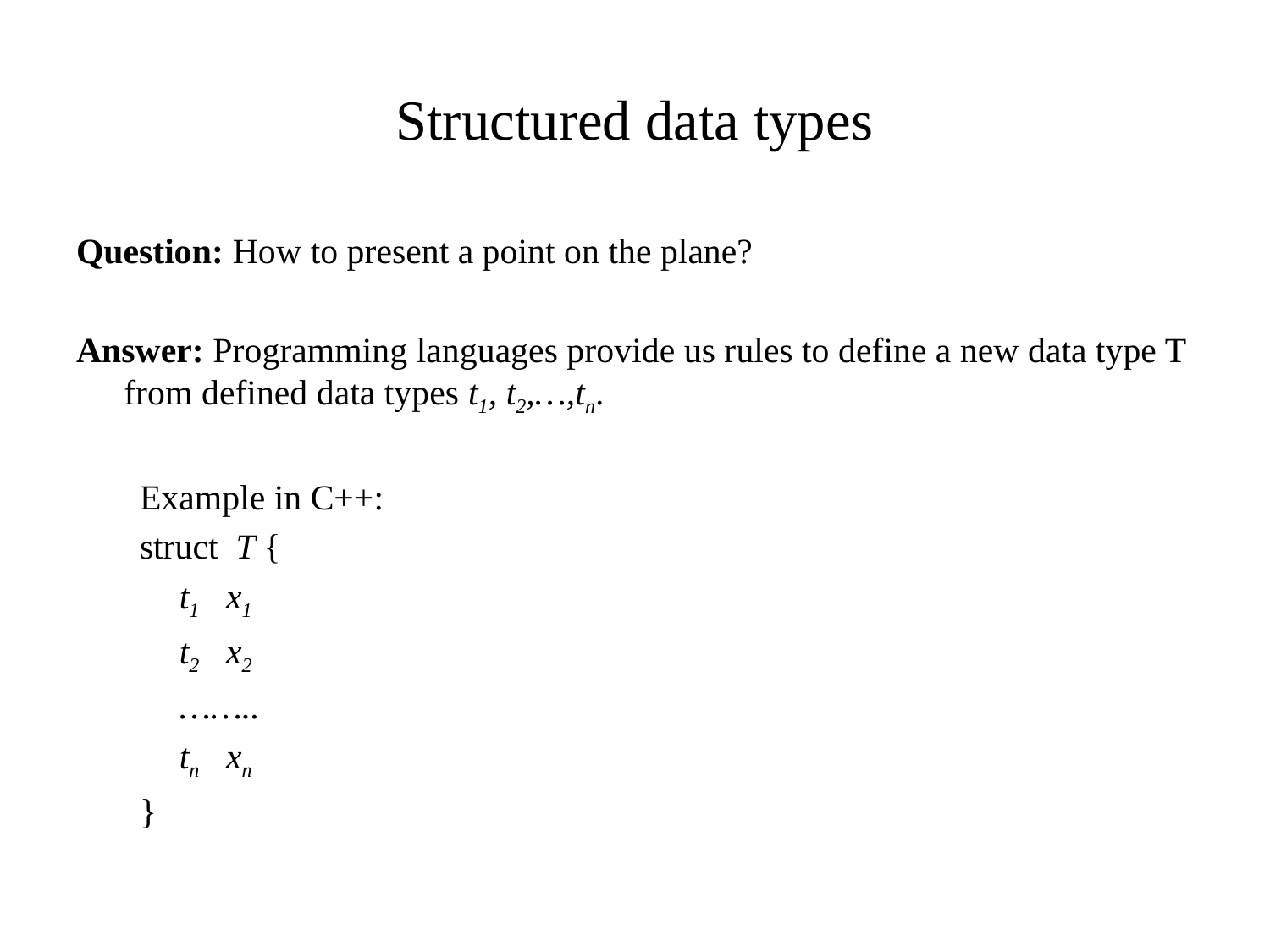

# Structured data types
Question: How to present a point on the plane?

Answer: Programming languages provide us rules to define a new data type T from defined data types t1, t2,…,tn.

Example in C++:
struct  T {
	t1   x1
	t2   x2
	……..
	tn   xn
}